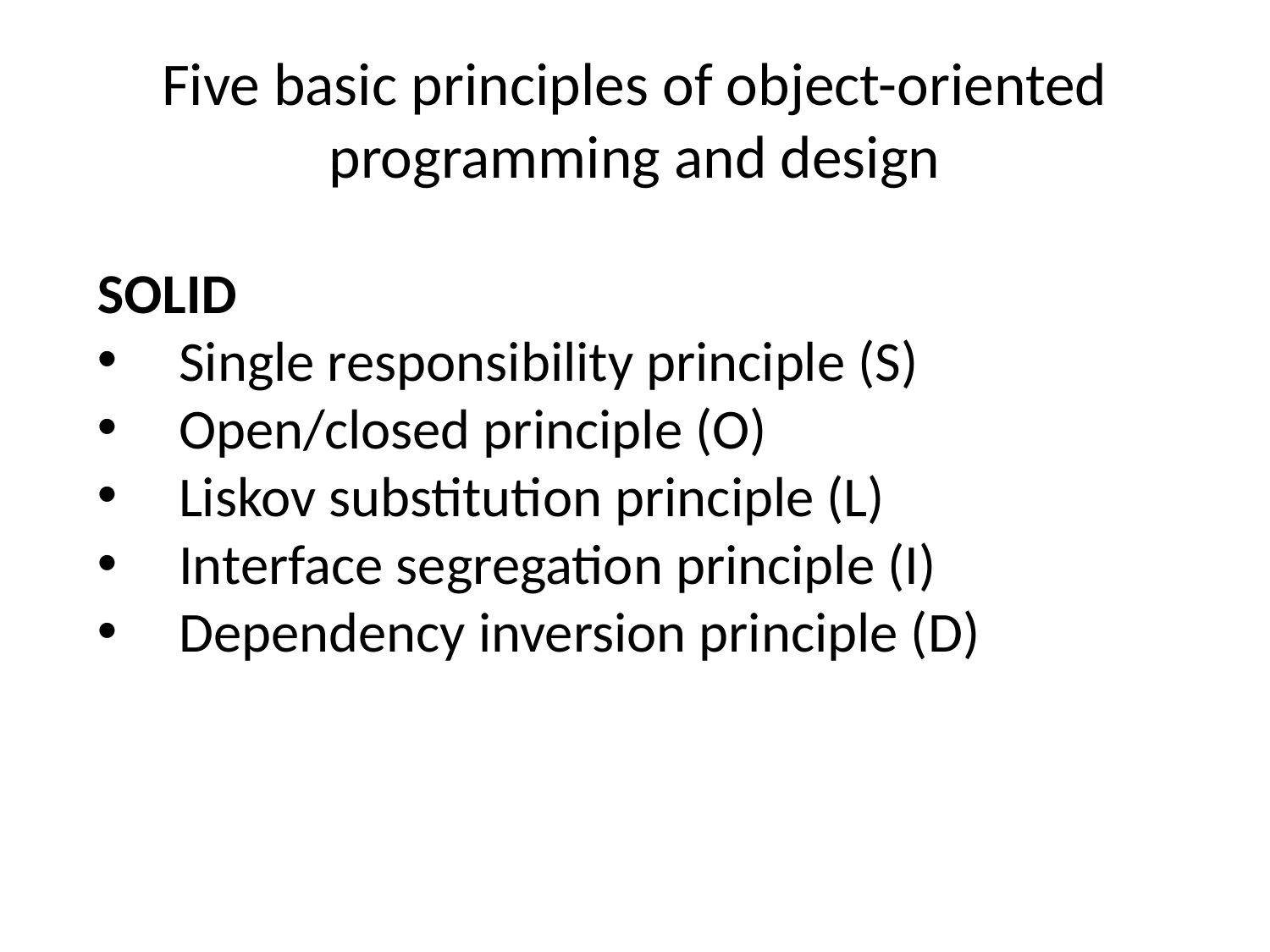

# Five basic principles of object-oriented programming and design
SOLID
Single responsibility principle (S)
Open/closed principle (O)
Liskov substitution principle (L)
Interface segregation principle (I)
Dependency inversion principle (D)